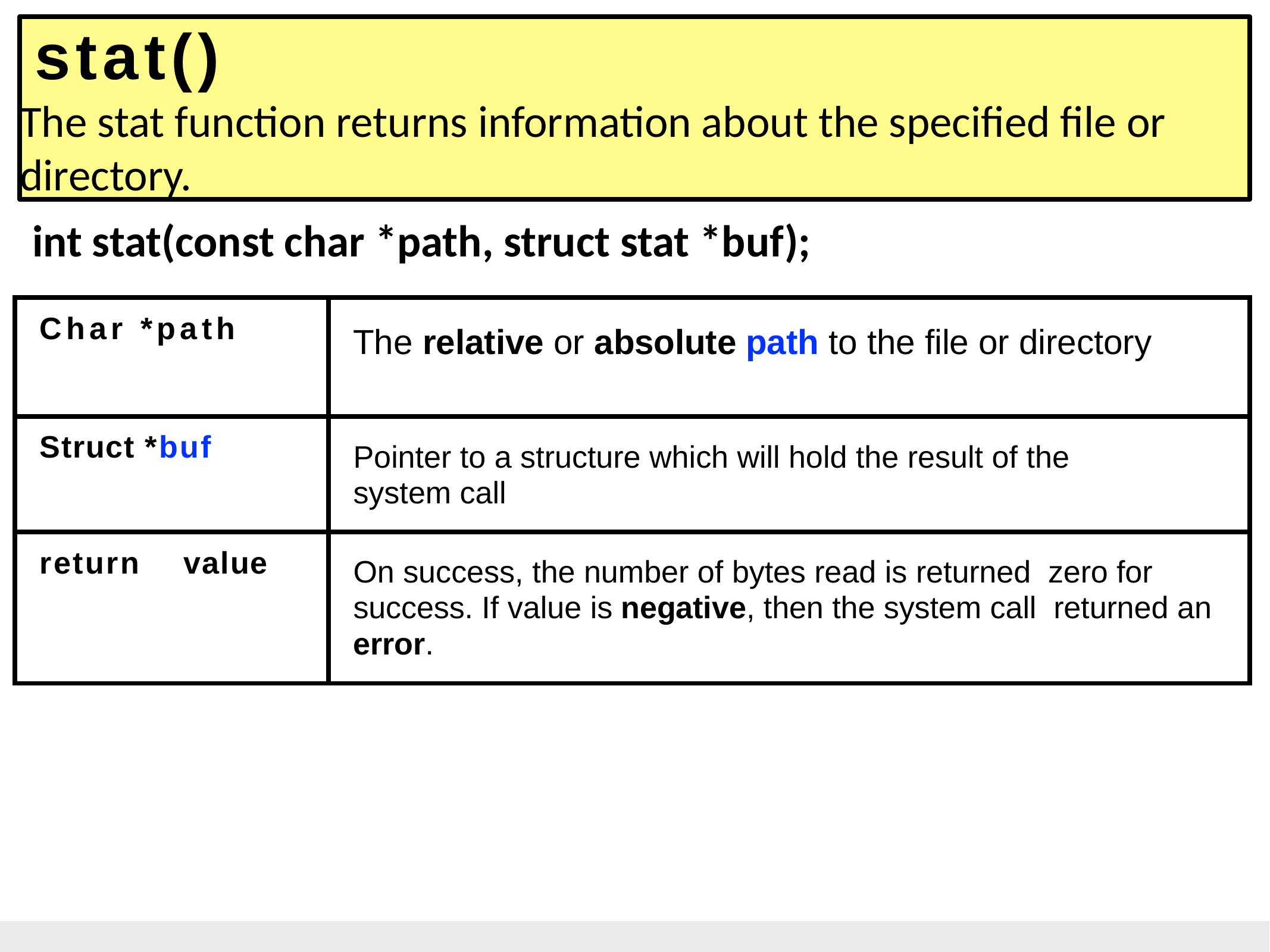

stat()
The stat function returns information about the specified file or directory.
int stat(const char *path, struct stat *buf);
| Char \*path | The relative or absolute path to the file or directory |
| --- | --- |
| Struct \*buf | Pointer to a structure which will hold the result of the system call |
| return value | On success, the number of bytes read is returned zero for success. If value is negative, then the system call returned an error. |